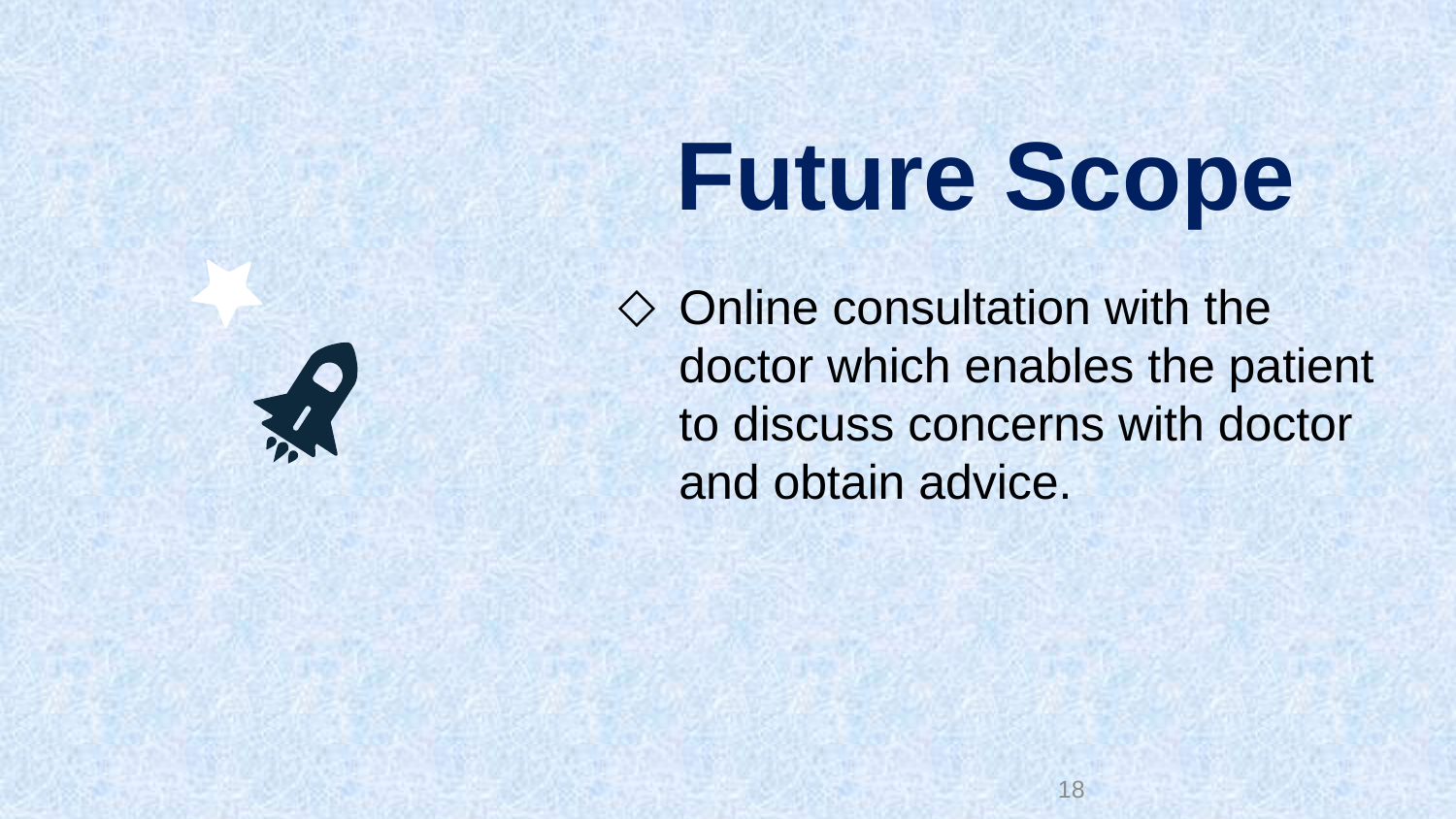

Future Scope

Online consultation with the doctor which enables the patient to discuss concerns with doctor and obtain advice.

18